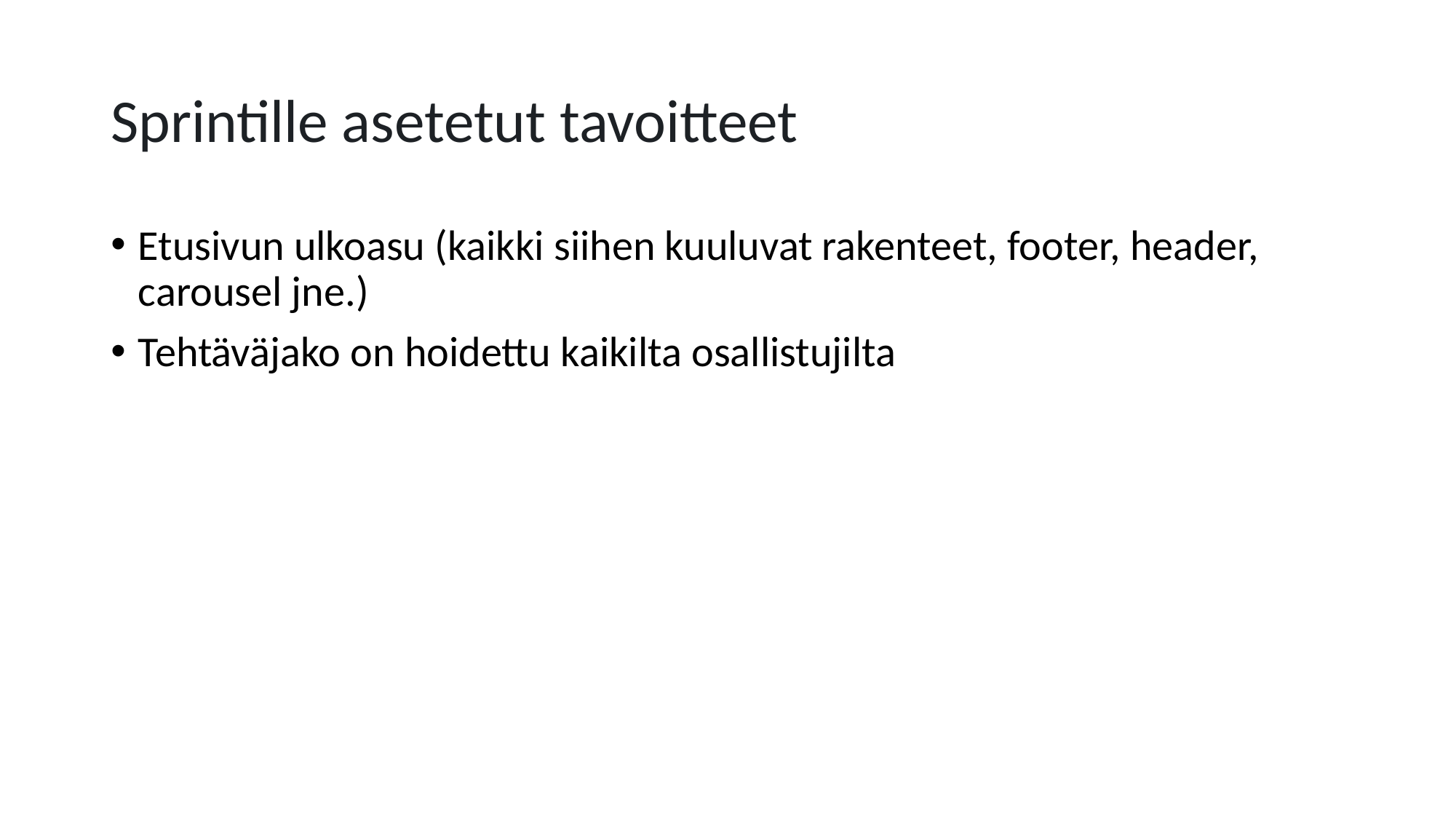

# Sprintille asetetut tavoitteet
Etusivun ulkoasu (kaikki siihen kuuluvat rakenteet, footer, header, carousel jne.)
Tehtäväjako on hoidettu kaikilta osallistujilta